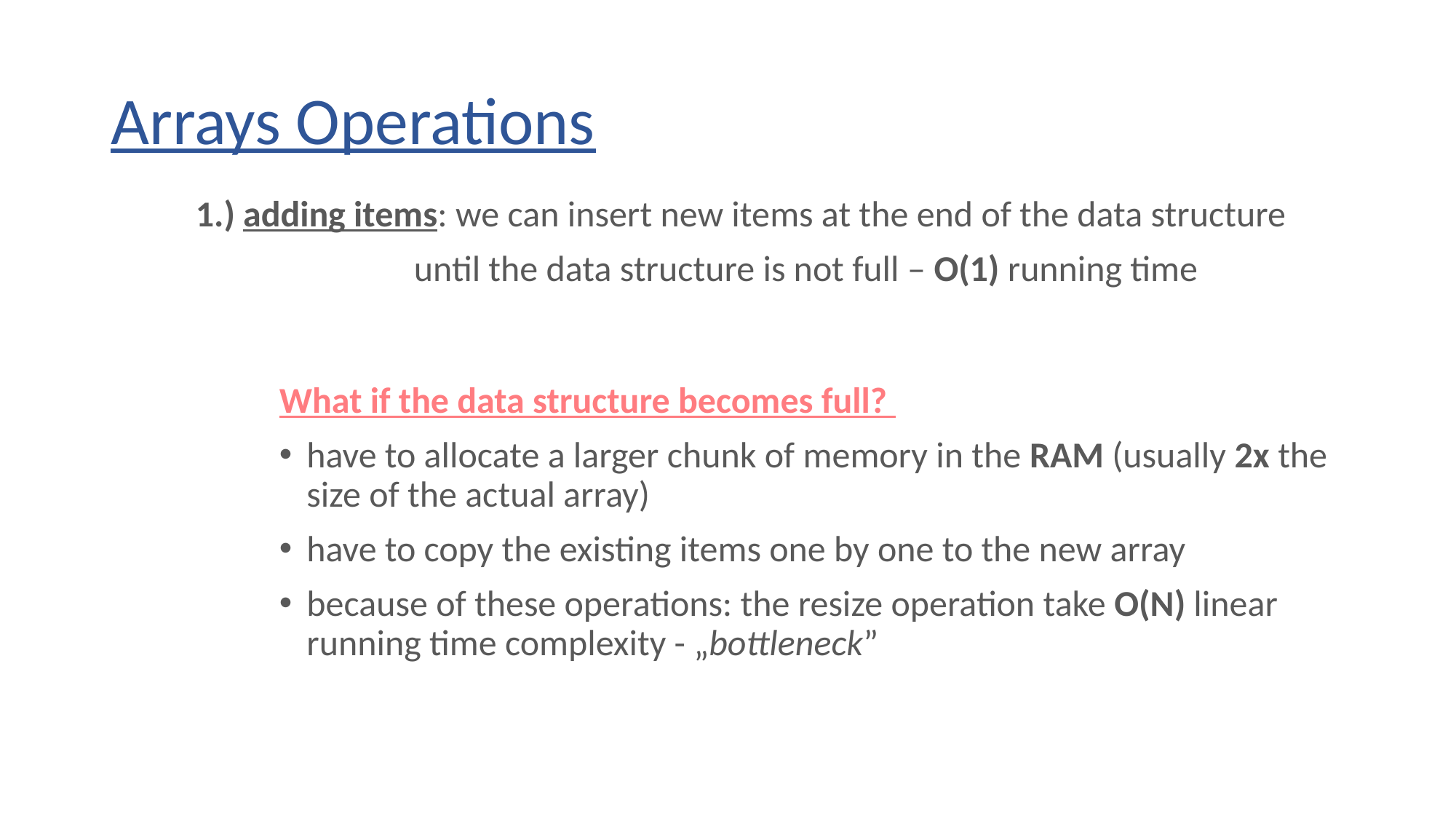

# Arrays Operations
1.) adding items: we can insert new items at the end of the data structure
		until the data structure is not full – O(1) running time

What if the data structure becomes full?
have to allocate a larger chunk of memory in the RAM (usually 2x the size of the actual array)
have to copy the existing items one by one to the new array
because of these operations: the resize operation take O(N) linear running time complexity - „bottleneck”